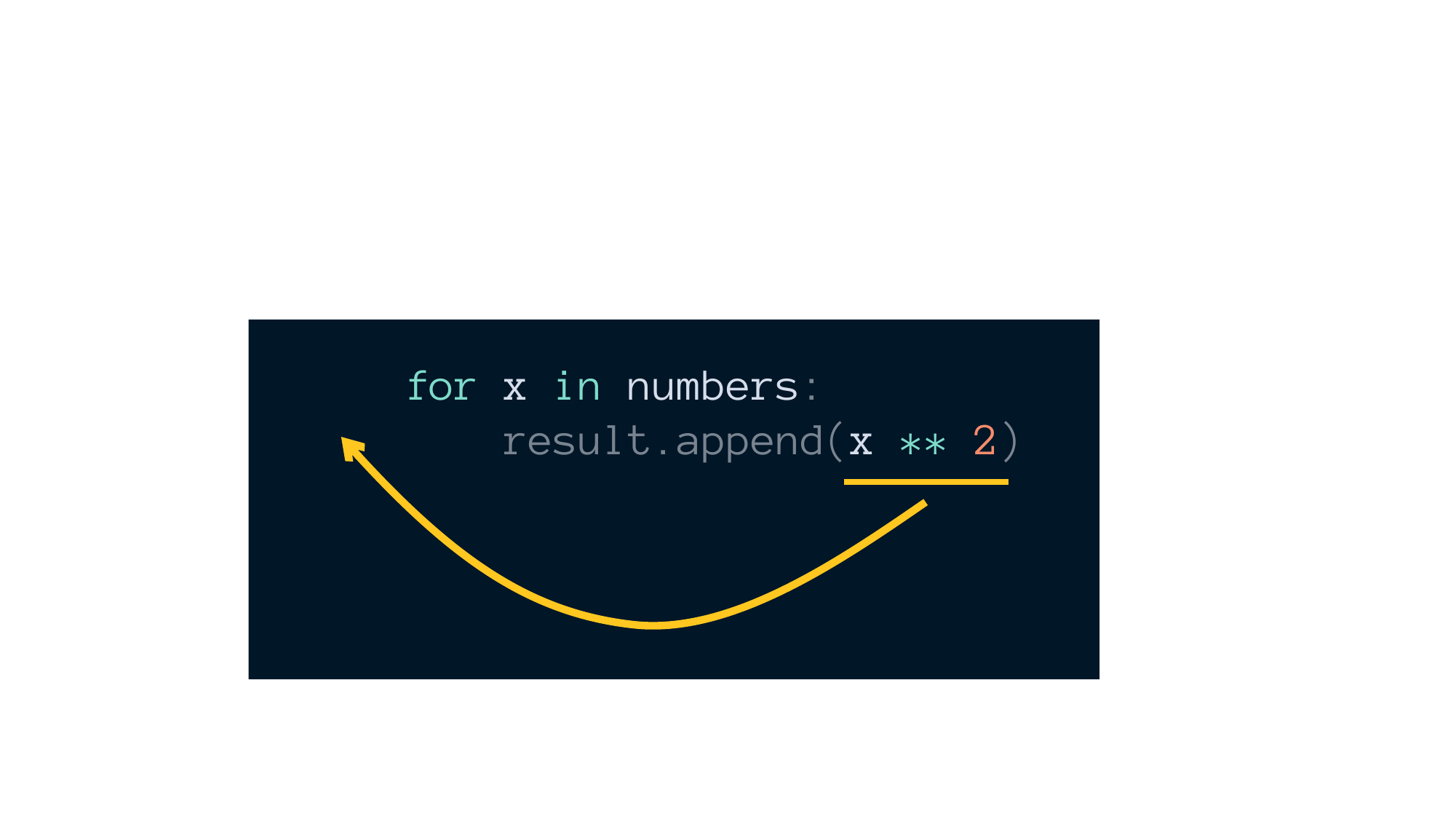

for x in numbers:
    result.append(x ** 2)